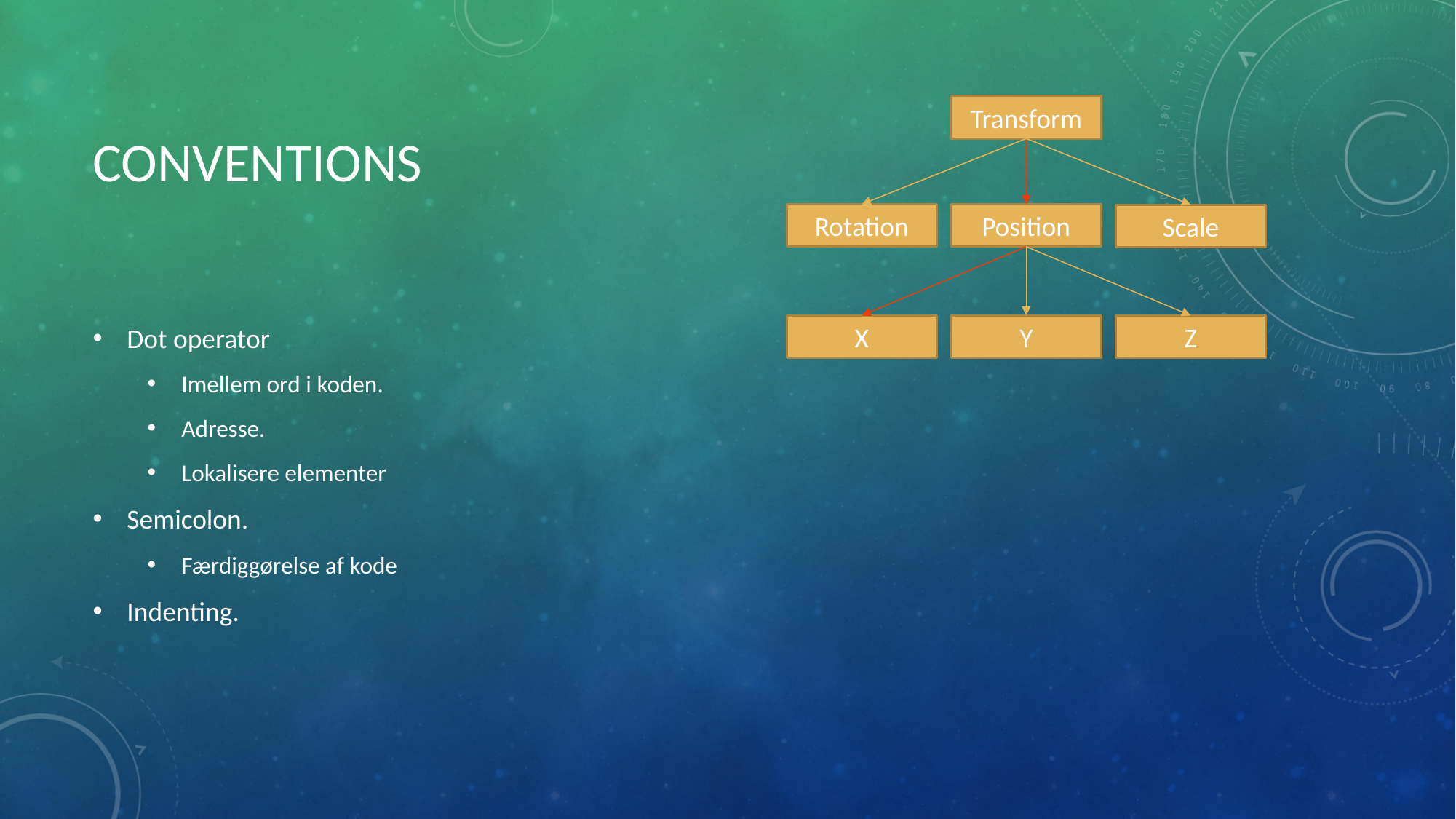

# Conventions
Transform
Rotation
Position
Scale
Dot operator
Imellem ord i koden.
Adresse.
Lokalisere elementer
Semicolon.
Færdiggørelse af kode
Indenting.
X
Y
Z